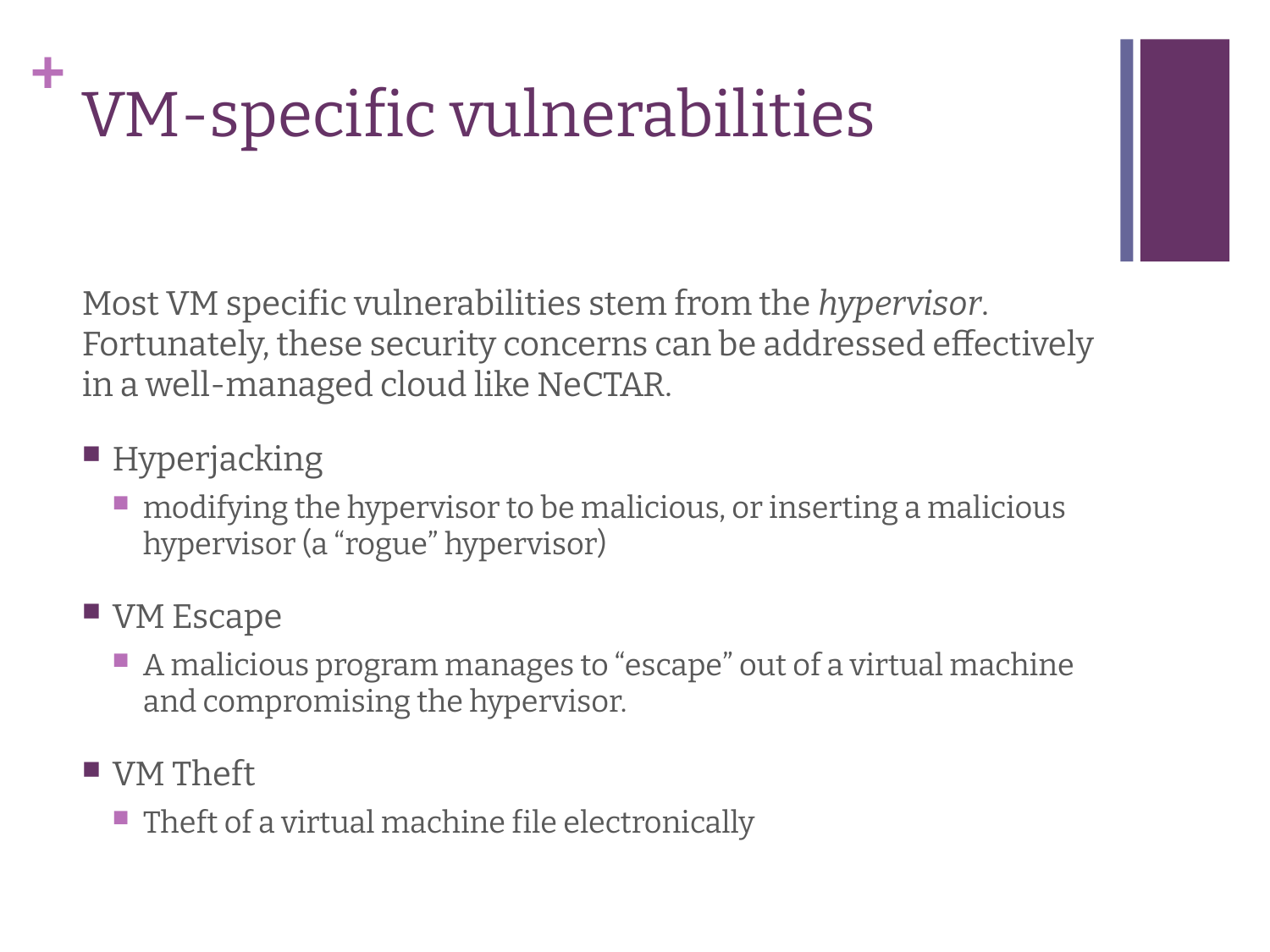

# VM-specific vulnerabilities
Most VM specific vulnerabilities stem from the hypervisor. Fortunately, these security concerns can be addressed effectively in a well-managed cloud like NeCTAR.
Hyperjacking
modifying the hypervisor to be malicious, or inserting a malicious hypervisor (a “rogue” hypervisor)
VM Escape
A malicious program manages to “escape” out of a virtual machine and compromising the hypervisor.
VM Theft
Theft of a virtual machine file electronically